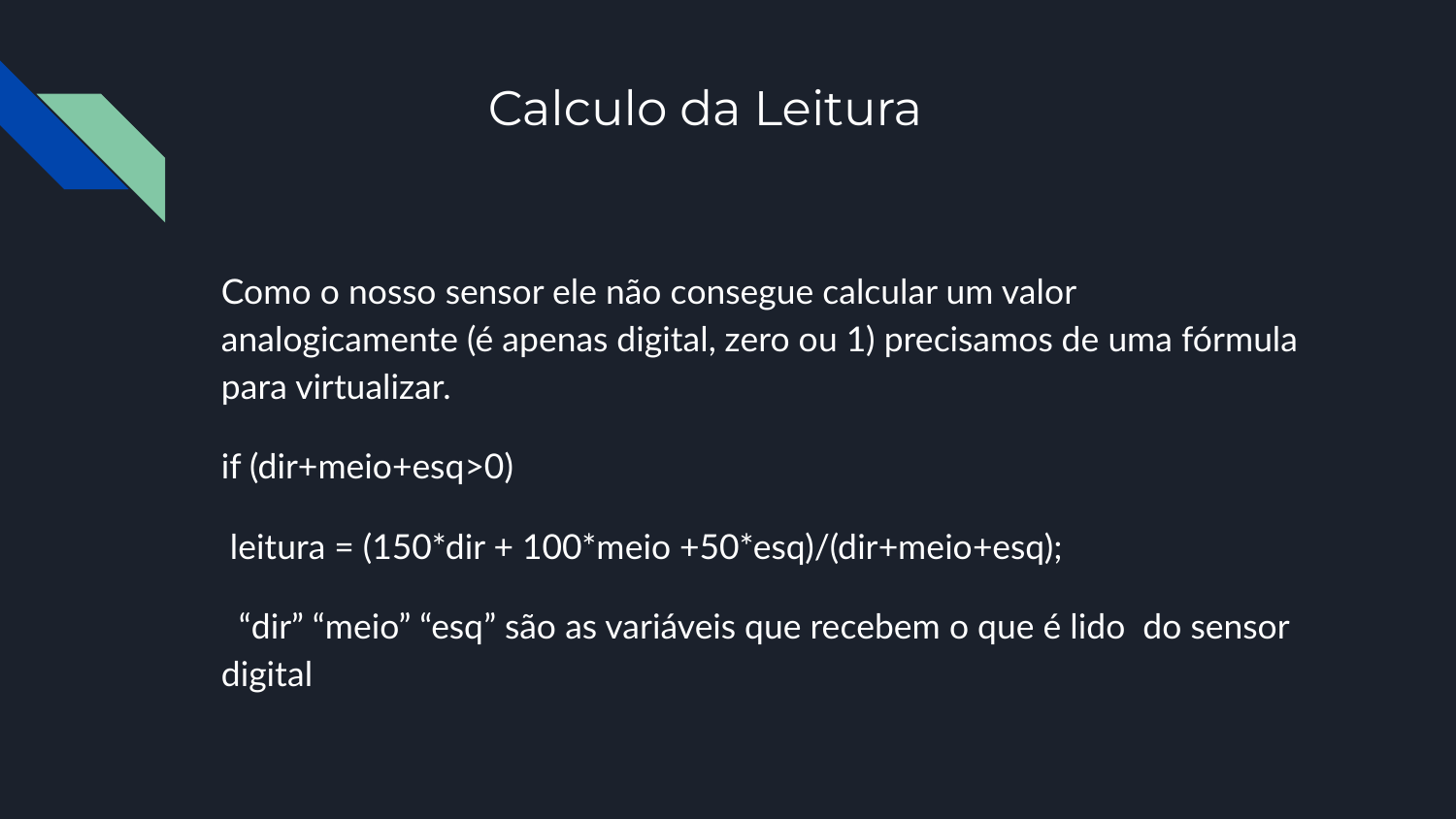

# Calculo da Leitura
Como o nosso sensor ele não consegue calcular um valor analogicamente (é apenas digital, zero ou 1) precisamos de uma fórmula para virtualizar.
if (dir+meio+esq>0)
 leitura = (150*dir + 100*meio +50*esq)/(dir+meio+esq);
  “dir” “meio” “esq” são as variáveis que recebem o que é lido  do sensor digital